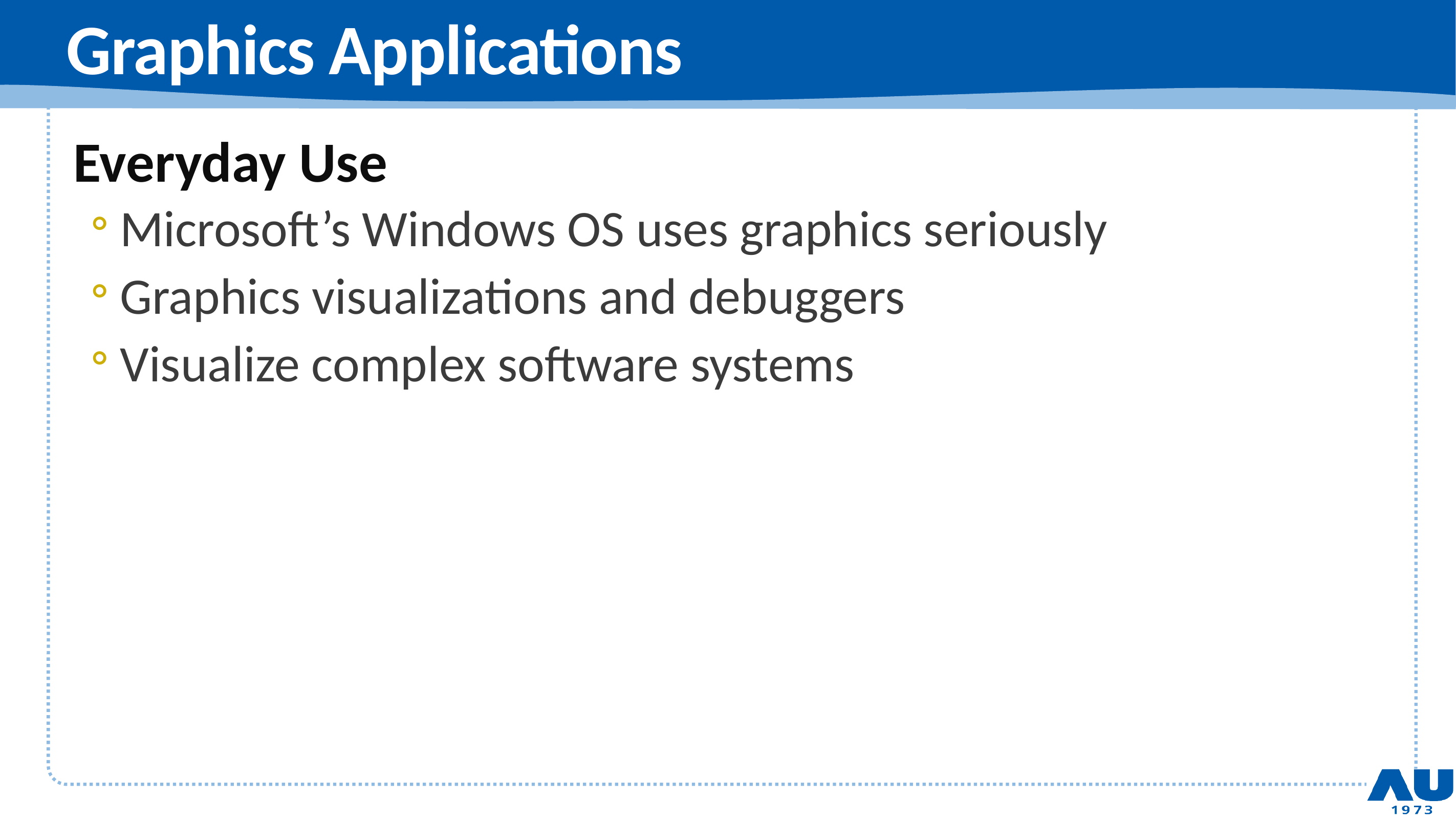

# Graphics Applications
Everyday Use
Microsoft’s Windows OS uses graphics seriously
Graphics visualizations and debuggers
Visualize complex software systems